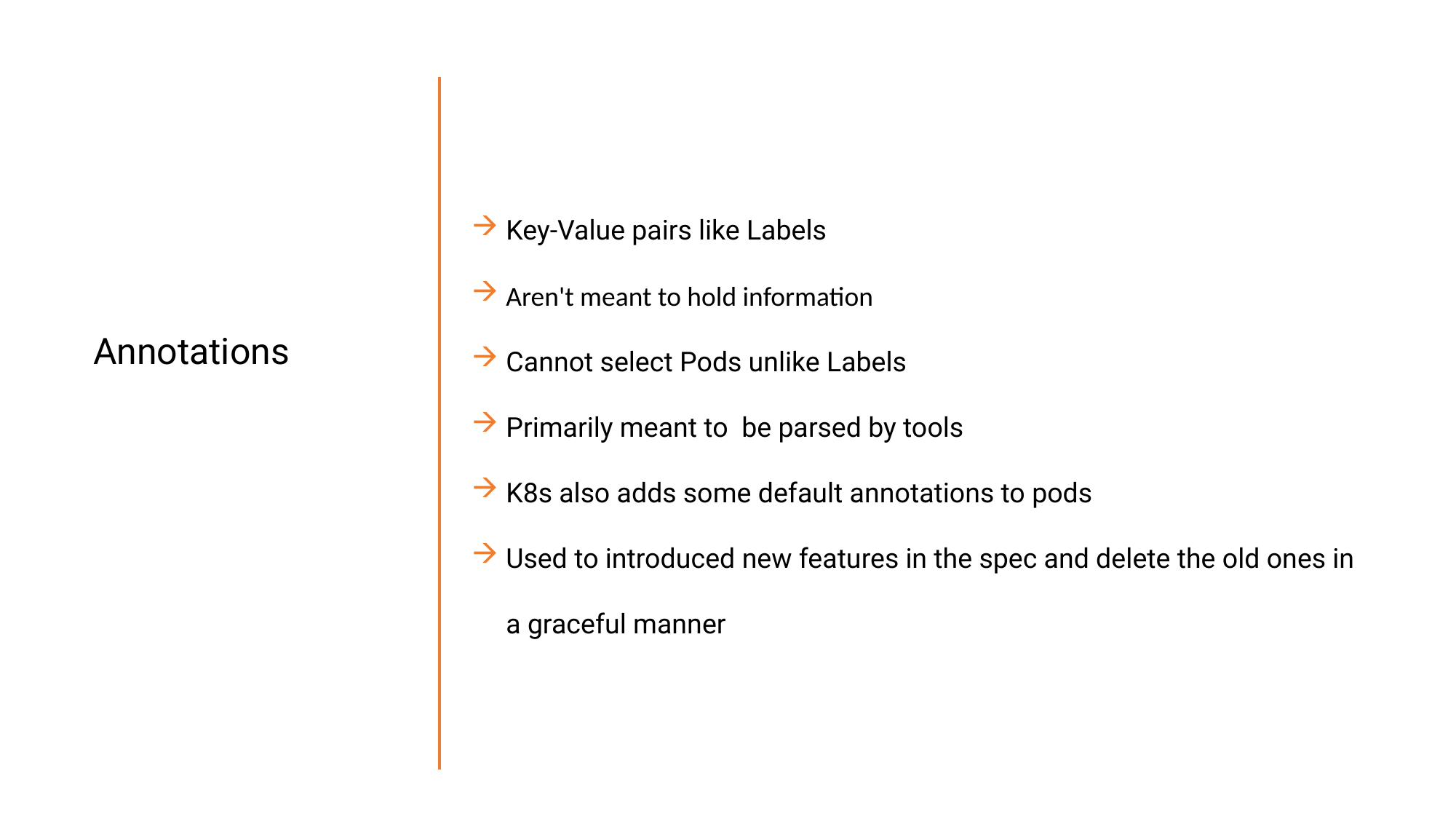

Key-Value pairs like Labels
Aren't meant to hold information
Cannot select Pods unlike Labels
Primarily meant to  be parsed by tools
K8s also adds some default annotations to pods
Used to introduced new features in the spec and delete the old ones in a graceful manner
Annotations